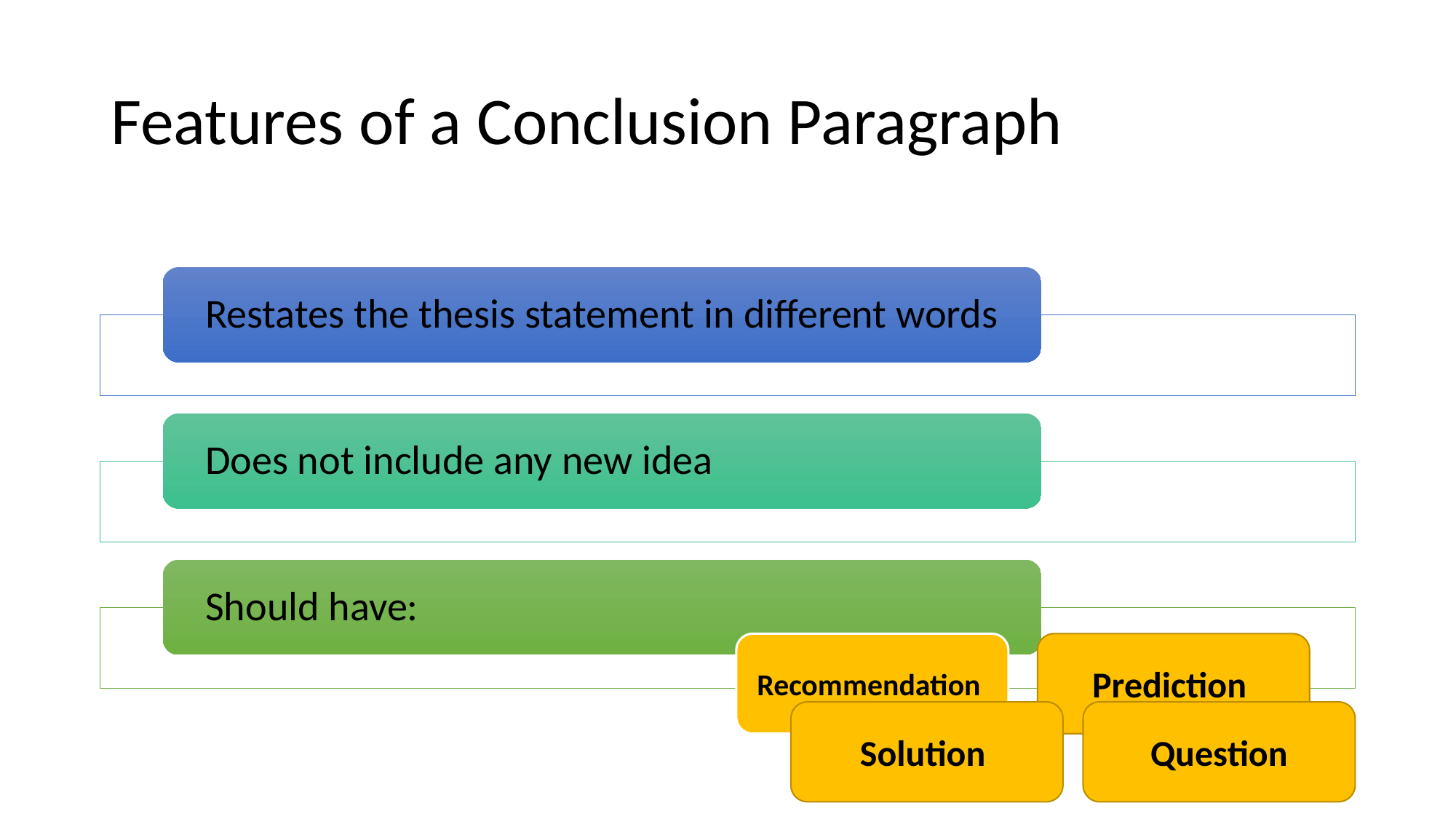

# Features of a Conclusion Paragraph
Restates the thesis statement in different words
Does not include any new idea
Should have:
Prediction
Recommendation
Question
Solution